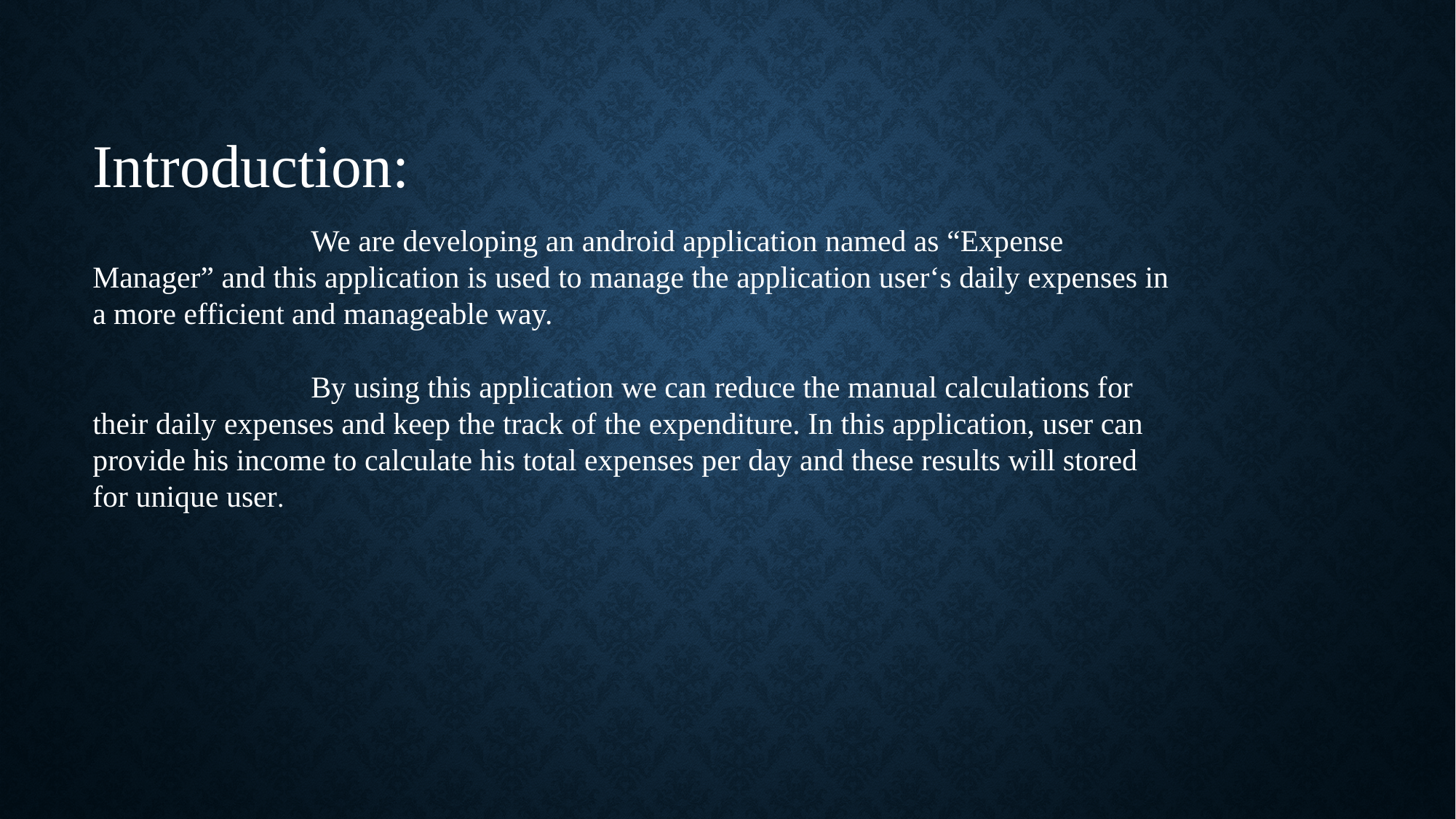

Introduction:

		We are developing an android application named as “Expense Manager” and this application is used to manage the application user‘s daily expenses in a more efficient and manageable way.

 		By using this application we can reduce the manual calculations for their daily expenses and keep the track of the expenditure. In this application, user can provide his income to calculate his total expenses per day and these results will stored for unique user.